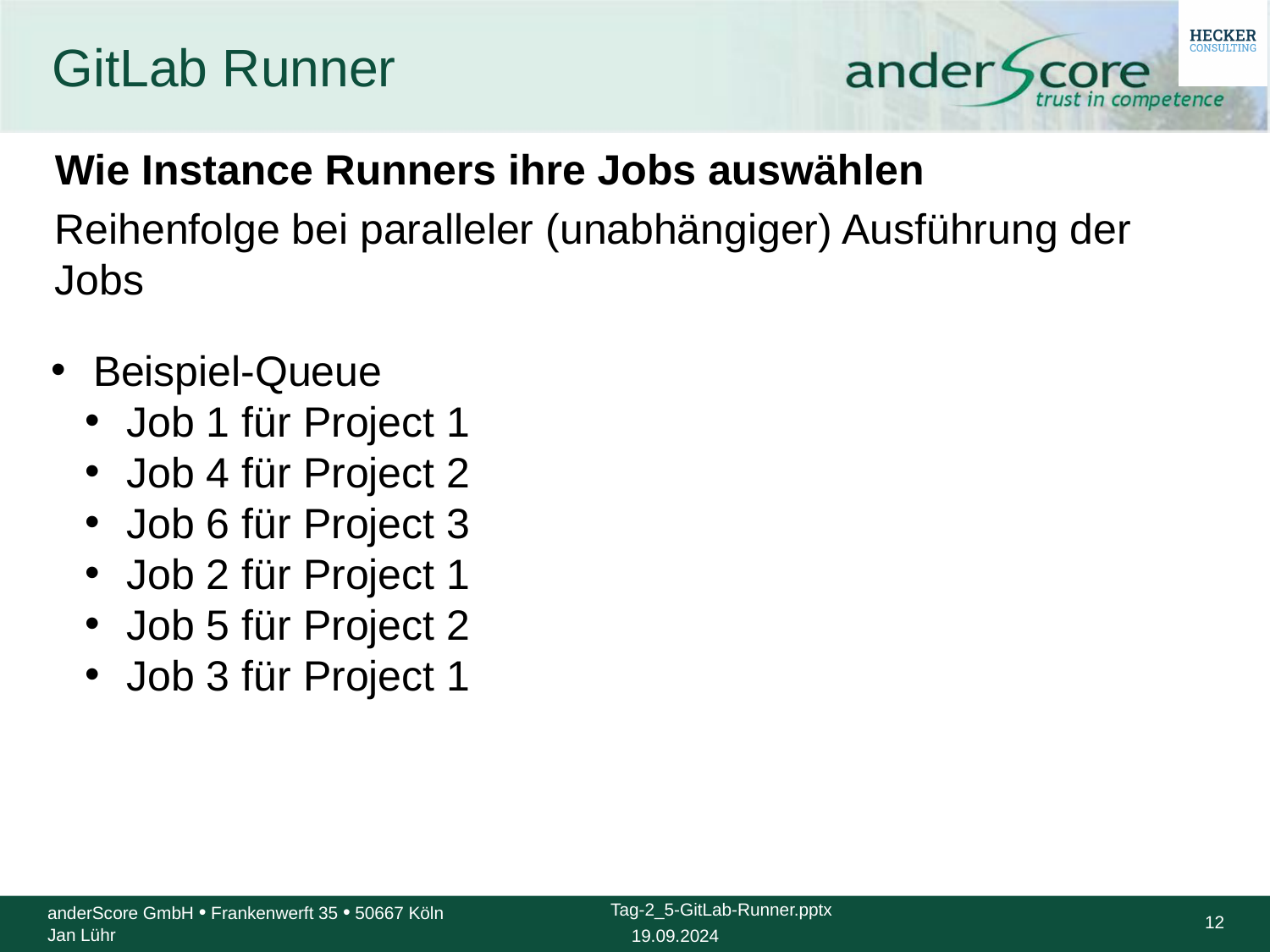

# GitLab Runner
Wie Instance Runners ihre Jobs auswählen
Reihenfolge bei paralleler (unabhängiger) Ausführung der Jobs

 Beispiel-Queue
 Job 1 für Project 1
 Job 4 für Project 2
 Job 6 für Project 3
 Job 2 für Project 1
 Job 5 für Project 2
 Job 3 für Project 1